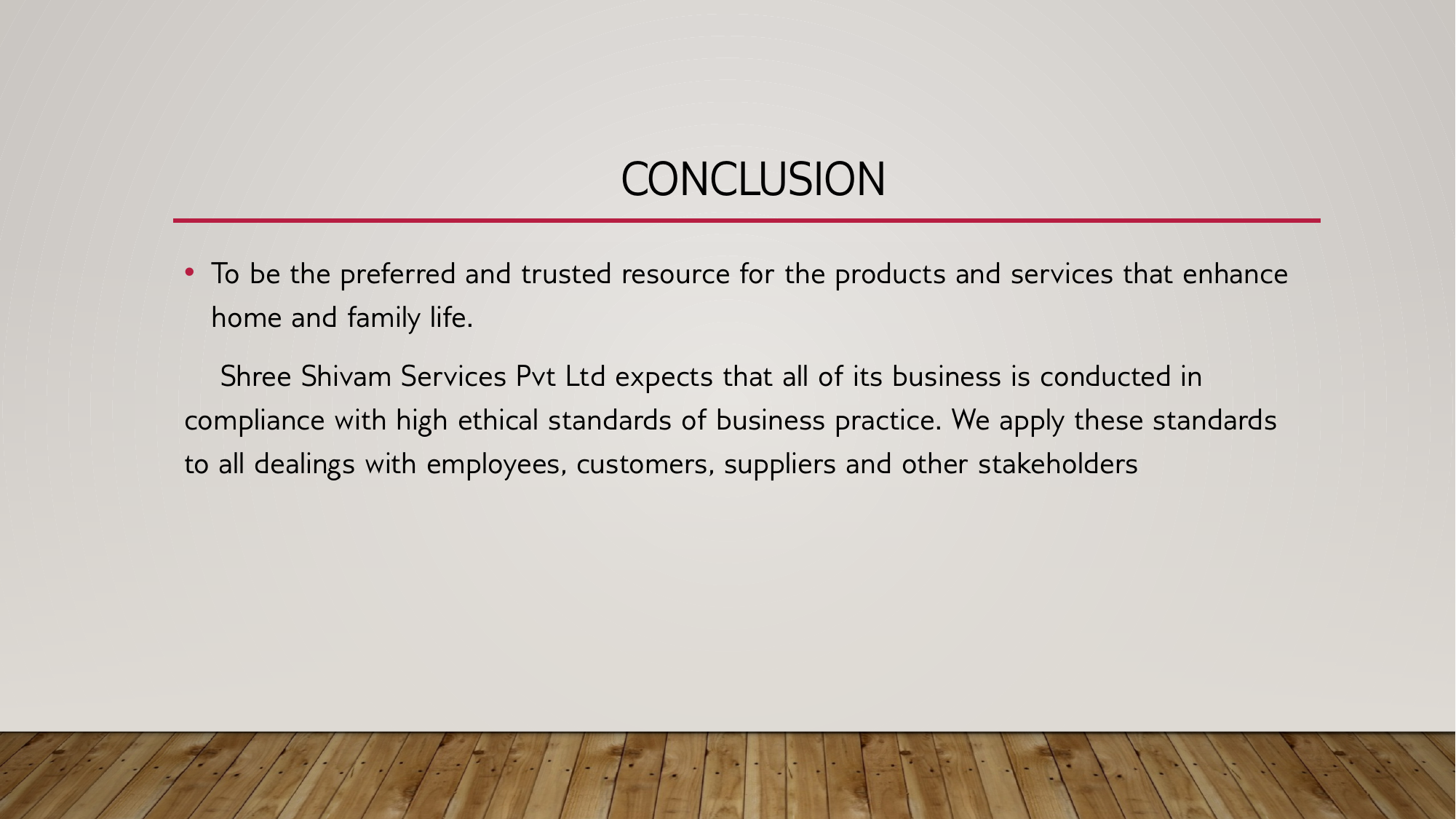

# conclusion
To be the preferred and trusted resource for the products and services that enhance home and family life.
    Shree Shivam Services Pvt Ltd expects that all of its business is conducted in compliance with high ethical standards of business practice. We apply these standards to all dealings with employees, customers, suppliers and other stakeholders